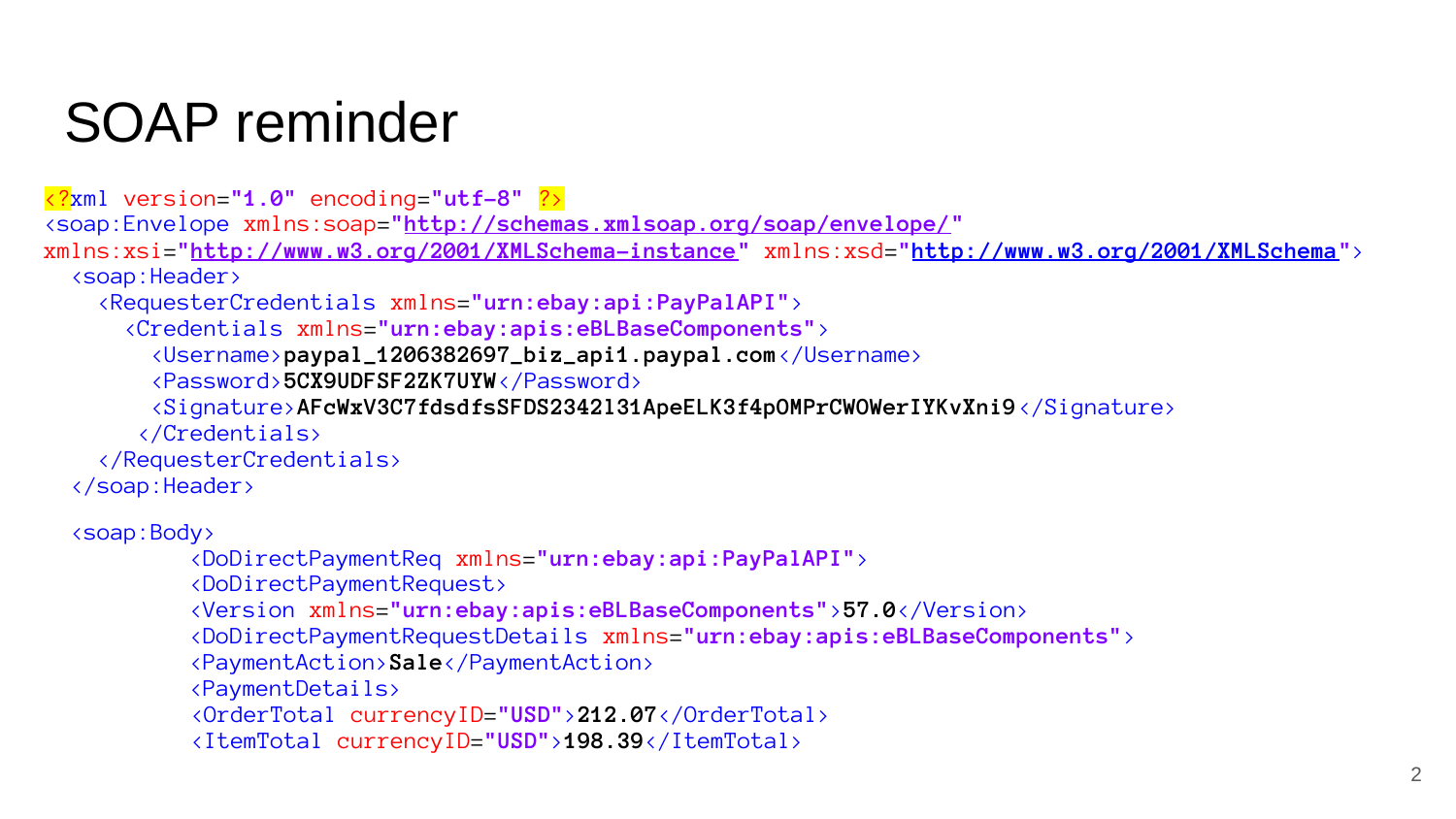

# SOAP reminder
<?xml version="1.0" encoding="utf-8" ?>
<soap:Envelope xmlns:soap="http://schemas.xmlsoap.org/soap/envelope/" xmlns:xsi="http://www.w3.org/2001/XMLSchema-instance" xmlns:xsd="http://www.w3.org/2001/XMLSchema">
  <soap:Header>
    <RequesterCredentials xmlns="urn:ebay:api:PayPalAPI">
      <Credentials xmlns="urn:ebay:apis:eBLBaseComponents">
        <Username>paypal_1206382697_biz_api1.paypal.com</Username>
        <Password>5CX9UDFSF2ZK7UYW</Password>
        <Signature>AFcWxV3C7fdsdfsSFDS2342l31ApeELK3f4pOMPrCWOWerIYKvXni9</Signature>
       </Credentials>
    </RequesterCredentials>
  </soap:Header>
  <soap:Body>
	<DoDirectPaymentReq xmlns="urn:ebay:api:PayPalAPI">
  	<DoDirectPaymentRequest>
    	<Version xmlns="urn:ebay:apis:eBLBaseComponents">57.0</Version>
    	<DoDirectPaymentRequestDetails xmlns="urn:ebay:apis:eBLBaseComponents">
      	<PaymentAction>Sale</PaymentAction>
      	<PaymentDetails>
           <OrderTotal currencyID="USD">212.07</OrderTotal>
           <ItemTotal currencyID="USD">198.39</ItemTotal>
2